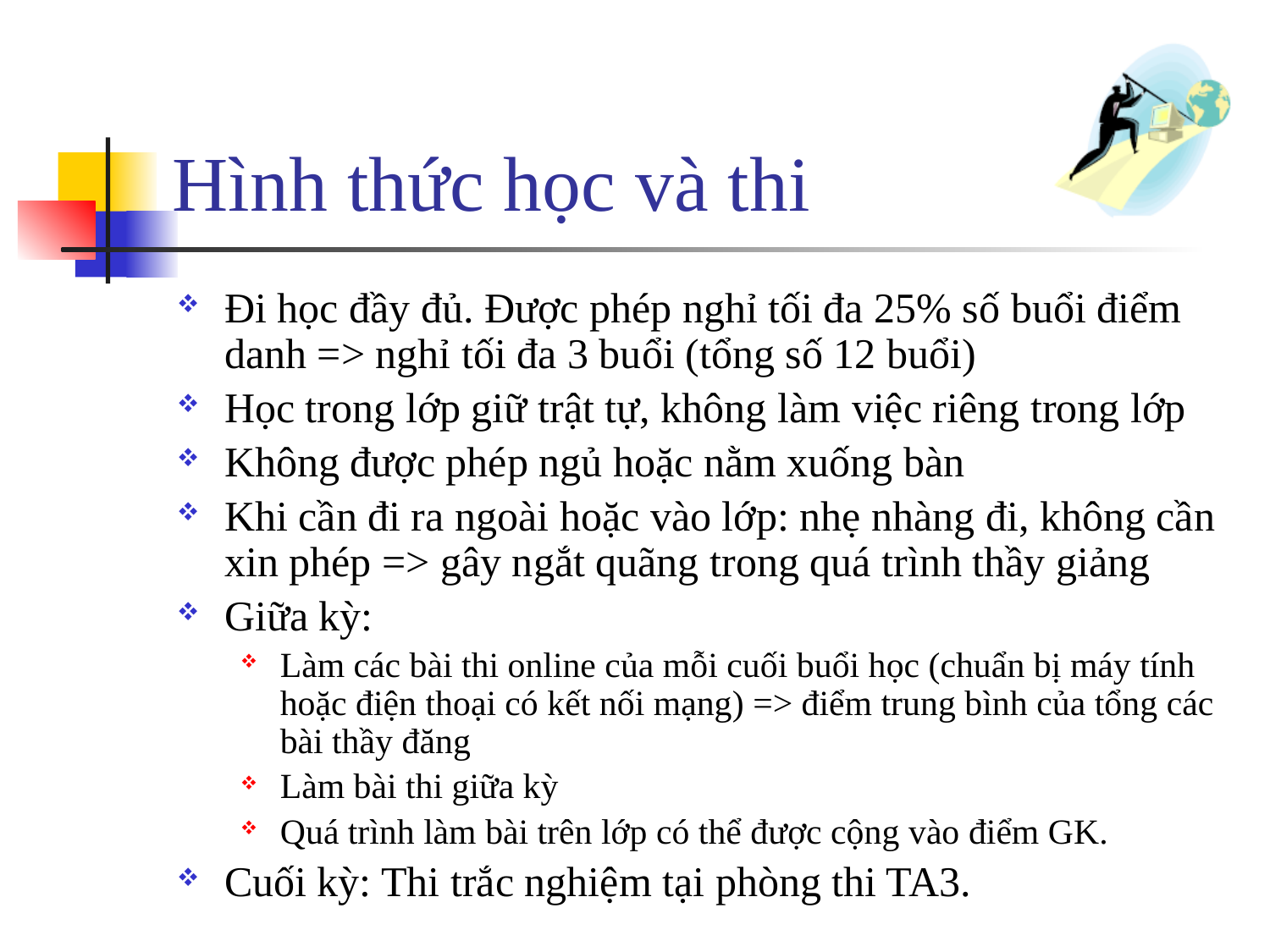

# Hình thức học và thi
Đi học đầy đủ. Được phép nghỉ tối đa 25% số buổi điểm danh => nghỉ tối đa 3 buổi (tổng số 12 buổi)
Học trong lớp giữ trật tự, không làm việc riêng trong lớp
Không được phép ngủ hoặc nằm xuống bàn
Khi cần đi ra ngoài hoặc vào lớp: nhẹ nhàng đi, không cần xin phép => gây ngắt quãng trong quá trình thầy giảng
Giữa kỳ:
Làm các bài thi online của mỗi cuối buổi học (chuẩn bị máy tính hoặc điện thoại có kết nối mạng) => điểm trung bình của tổng các bài thầy đăng
Làm bài thi giữa kỳ
Quá trình làm bài trên lớp có thể được cộng vào điểm GK.
Cuối kỳ: Thi trắc nghiệm tại phòng thi TA3.